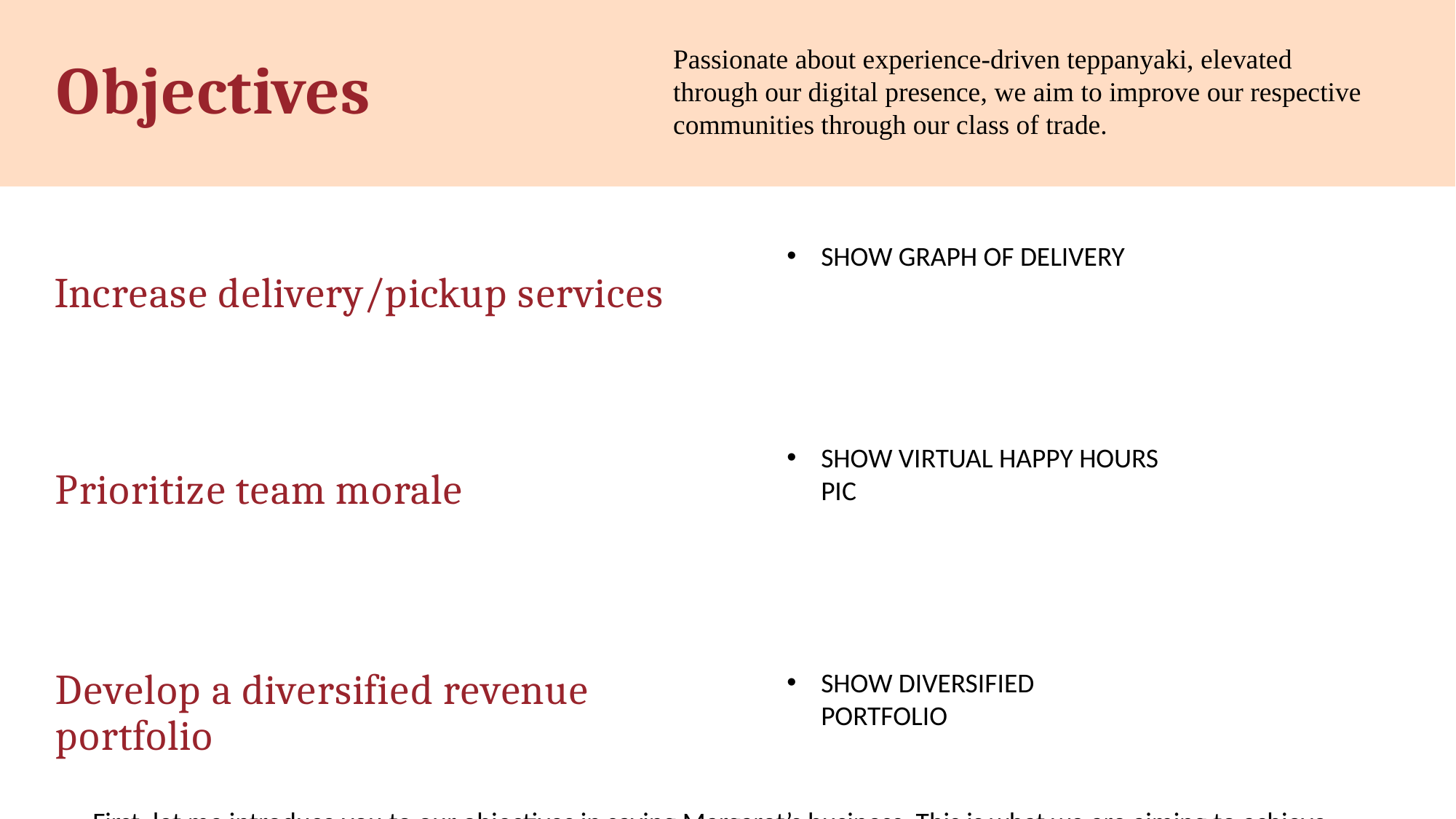

# Objectives
Passionate about experience-driven teppanyaki, elevated through our digital presence, we aim to improve our respective communities through our class of trade.
SHOW GRAPH OF DELIVERY
Increase delivery/pickup services
Prioritize team morale
SHOW VIRTUAL HAPPY HOURS PIC
Develop a diversified revenue portfolio
SHOW DIVERSIFIED PORTFOLIO
First, let me introduce you to our objectives in saving Margaret’s business. This is what we are aiming to achieve.

Number one, increase delivery and pickup services. As you can see from the graph, delivery and pick up demand has increase dramatically due to COVID. We do not want to miss out on that market.

Number two, because we value the philosophy of people over profit, we want to prioritize team morale. This means Margaret’s team will both be safe and be connected to each other online.

Number three, The pandemic has created an unstable and risky environment for all small business. In order to maximize our profit while minimizing our risk, we want to develop a diversified revenue portfolio.